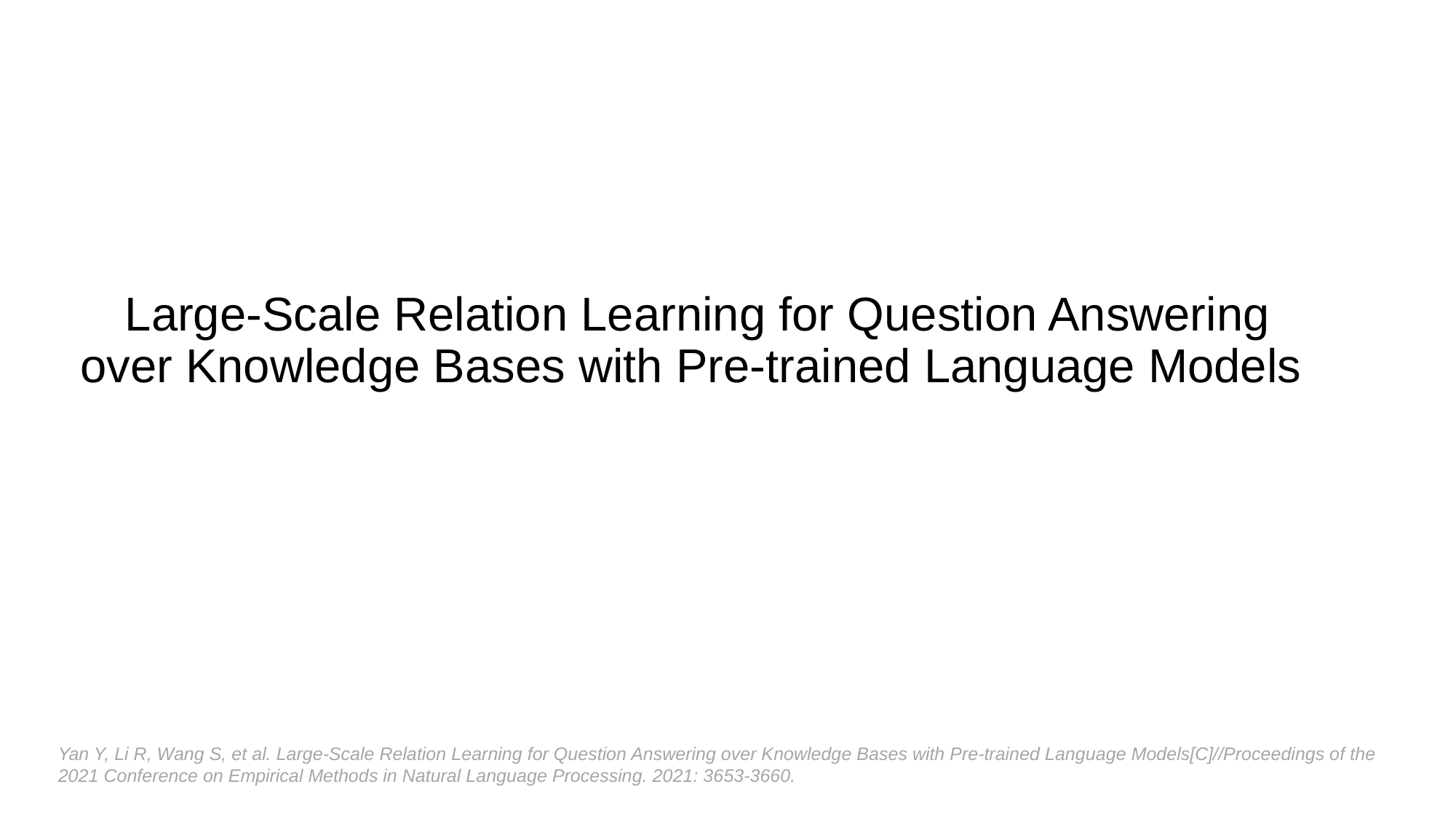

# Large-Scale Relation Learning for Question Answering over Knowledge Bases with Pre-trained Language Models
Yan Y, Li R, Wang S, et al. Large-Scale Relation Learning for Question Answering over Knowledge Bases with Pre-trained Language Models[C]//Proceedings of the 2021 Conference on Empirical Methods in Natural Language Processing. 2021: 3653-3660.